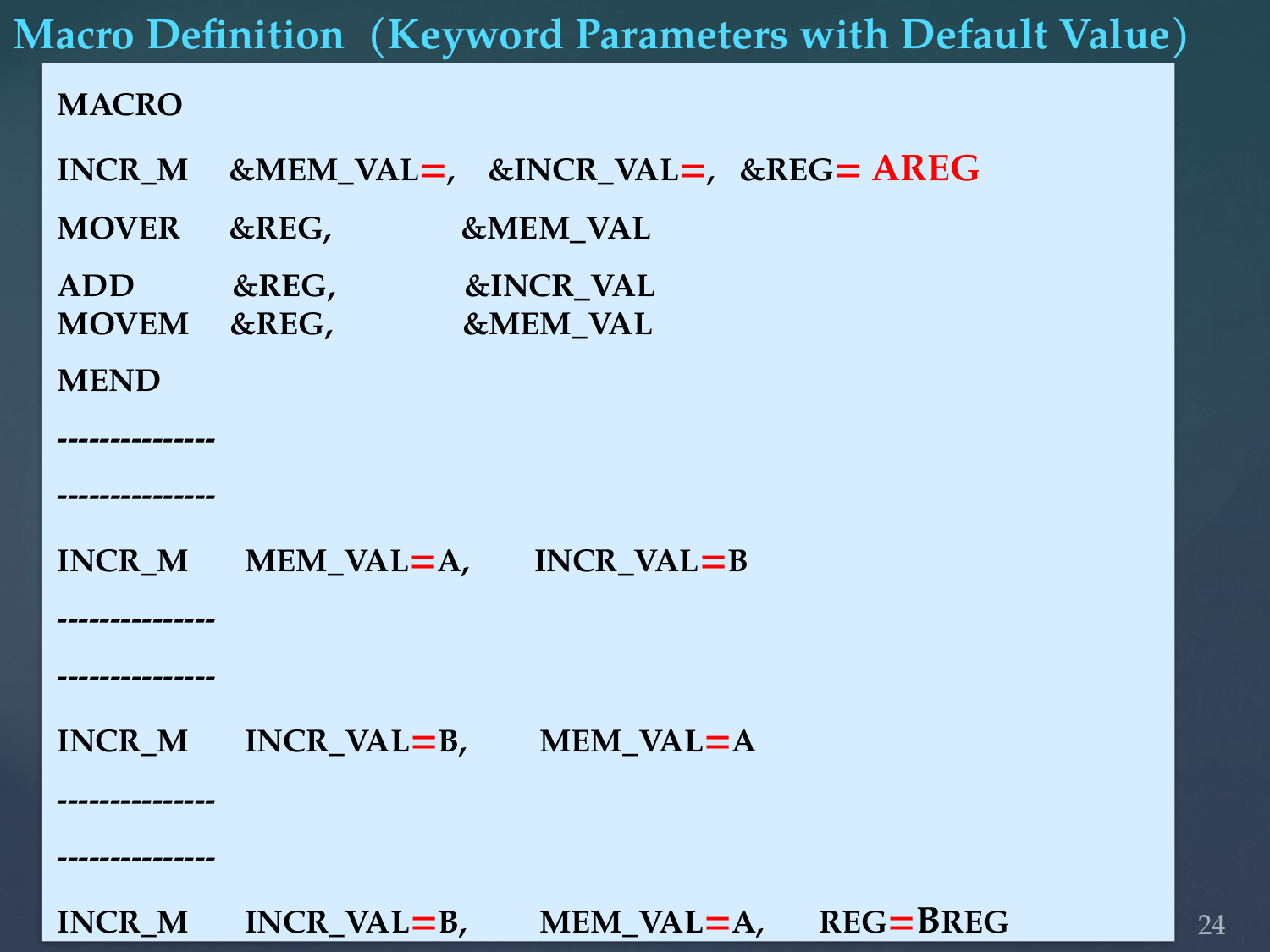

Macro Definition  (Keyword Parameters with Default Value)
MACRO
INCR_M     &MEM_VAL=,    &INCR_VAL=,   &REG= AREG
MOVER      &REG,                &MEM_VAL
ADD	      &REG,                &INCR_VAL
MOVEM     &REG,	   &MEM_VAL
MEND
---------------
---------------
INCR_M       MEM_VAL=A,        INCR_VAL=B
---------------
---------------
INCR_M       INCR_VAL=B,         MEM_VAL=A
---------------
---------------
INCR_M       INCR_VAL=B,         MEM_VAL=A, 	REG=BREG
24